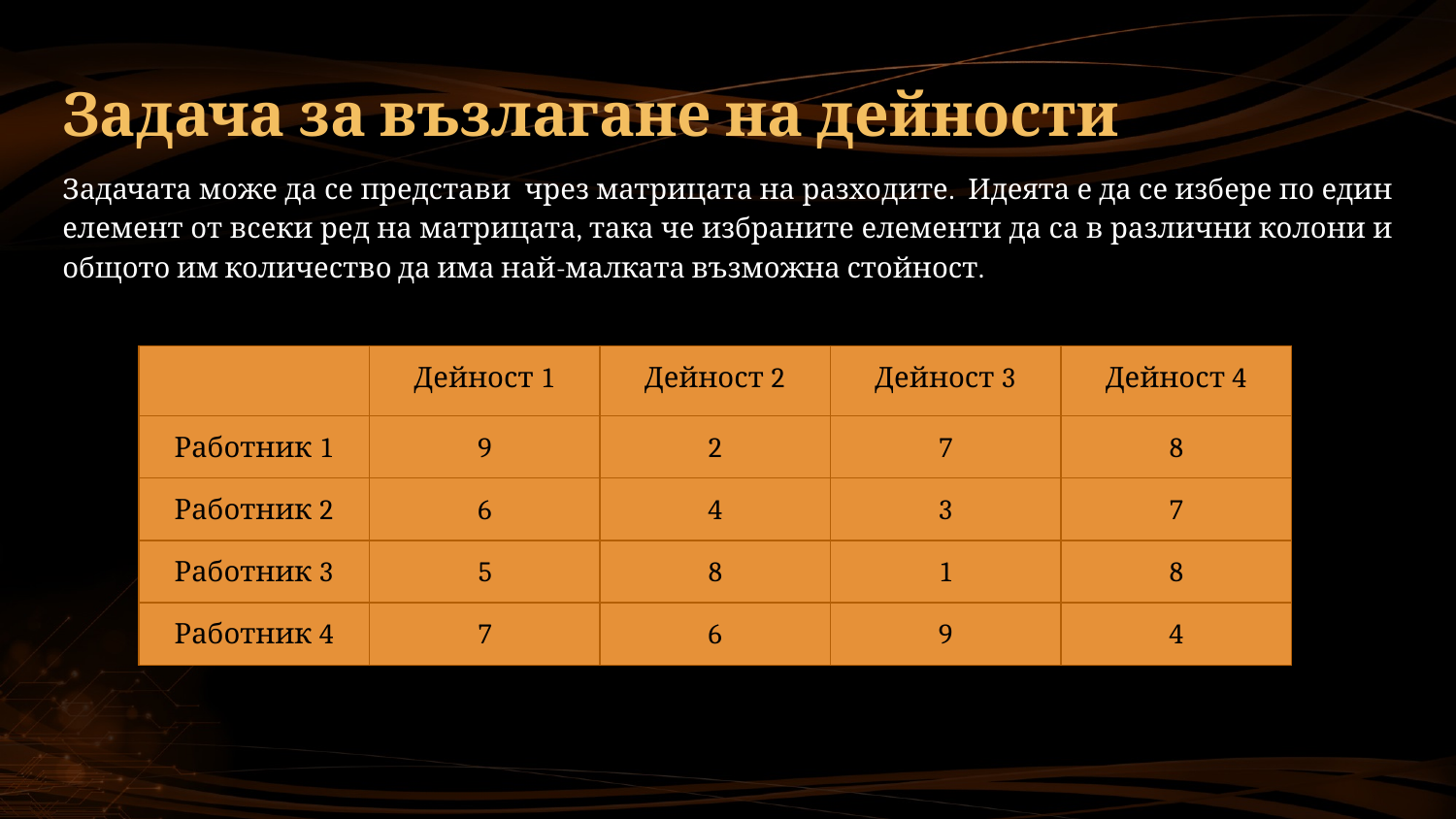

# Задача за възлагане на дейности
Задачата може да се представи  чрез матрицата на разходите.  Идеята е да се избере по един елемент от всеки ред на матрицата, така че избраните елементи да са в различни колони и общото им количество да има най-малката възможна стойност.

|  | Дейност 1 | Дейност 2 | Дейност 3 | Дейност 4 |
| --- | --- | --- | --- | --- |
| Работник 1 | 9 | 2 | 7 | 8 |
| Работник 2 | 6 | 4 | 3 | 7 |
| Работник 3 | 5 | 8 | 1 | 8 |
| Работник 4 | 7 | 6 | 9 | 4 |